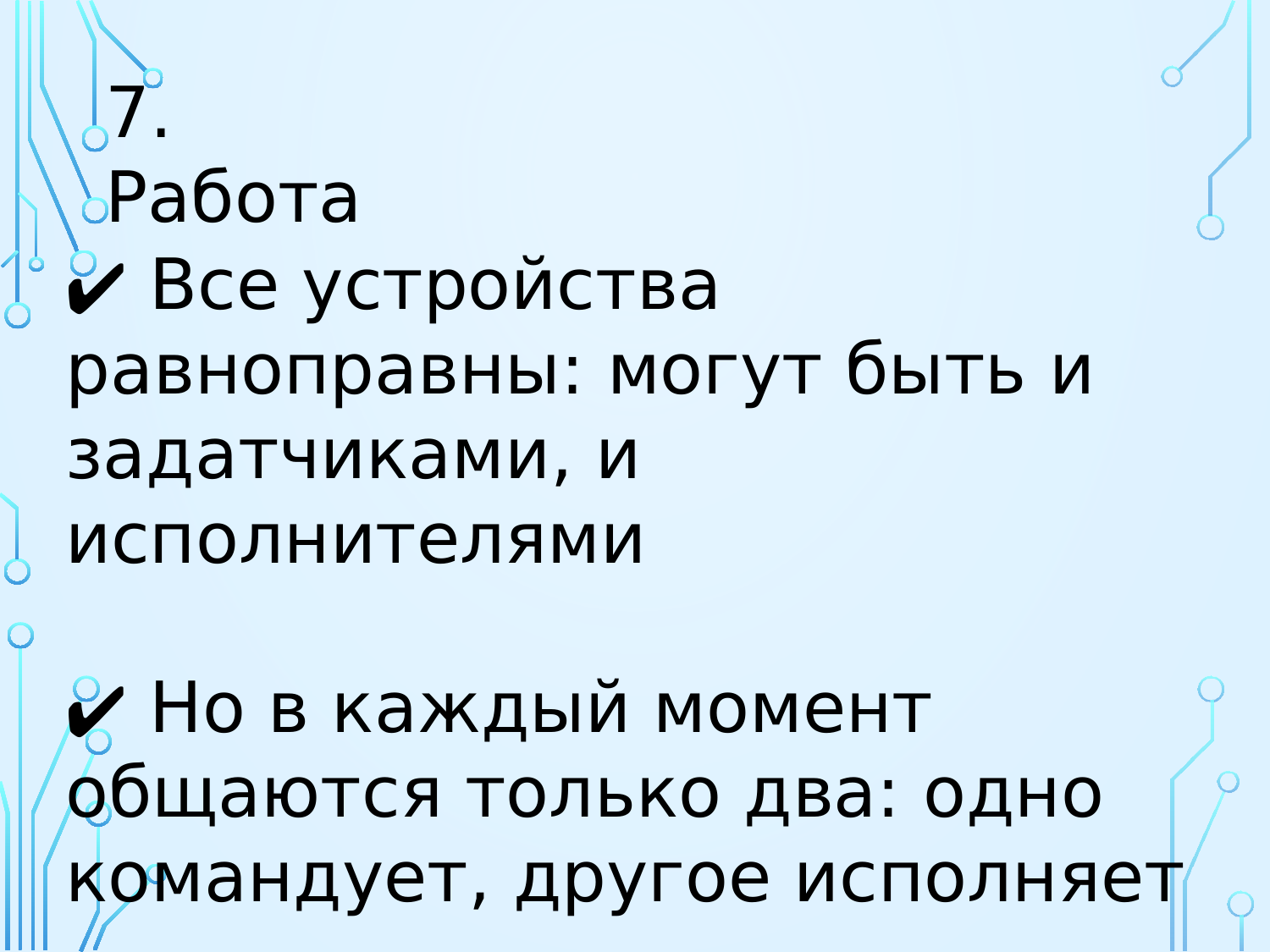

7. Работа
 Все устройства равноправны: могут быть и задатчиками, и исполнителями

 Но в каждый момент общаются только два: одно командует, другое исполняет